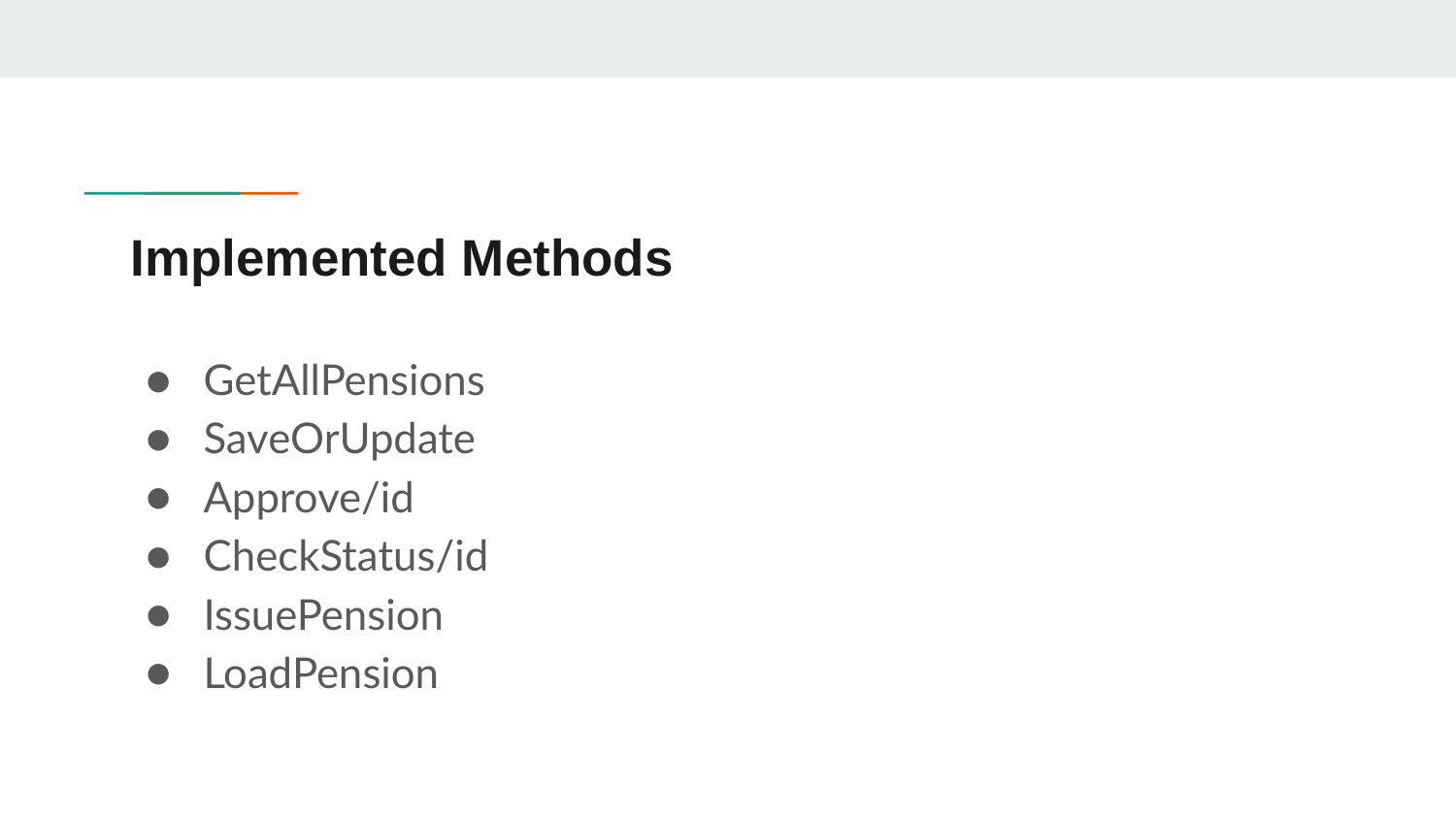

# Implemented Methods
GetAllPensions
SaveOrUpdate
Approve/id
CheckStatus/id
IssuePension
LoadPension